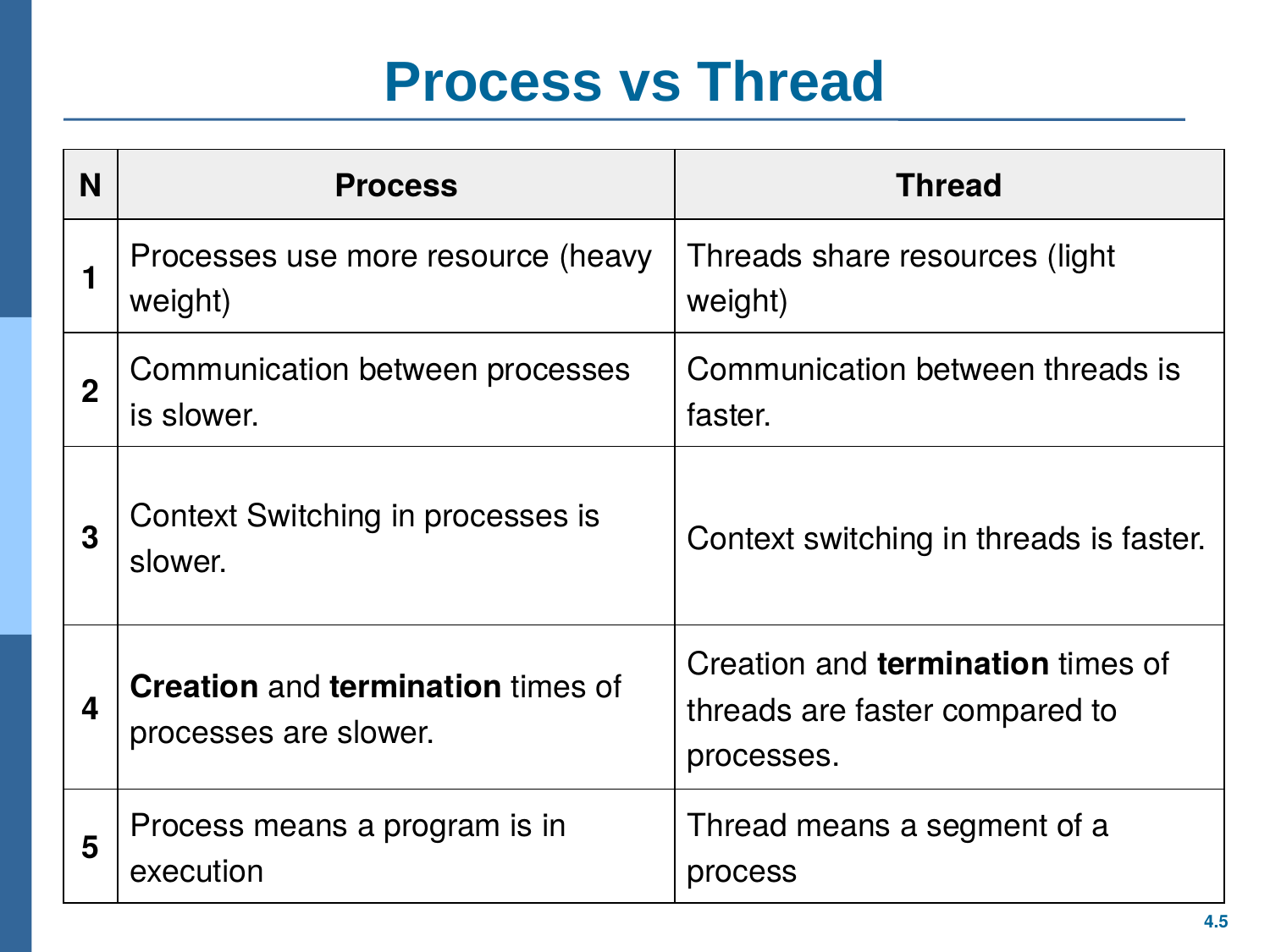

# Process vs Thread
| N | Process | Thread |
| --- | --- | --- |
| 1 | Processes use more resource (heavy weight) | Threads share resources (light weight) |
| 2 | Communication between processes is slower. | Communication between threads is faster. |
| 3 | Context Switching in processes is slower. | Context switching in threads is faster. |
| 4 | Creation and termination times of processes are slower. | Creation and termination times of threads are faster compared to processes. |
| 5 | Process means a program is in execution | Thread means a segment of a process |